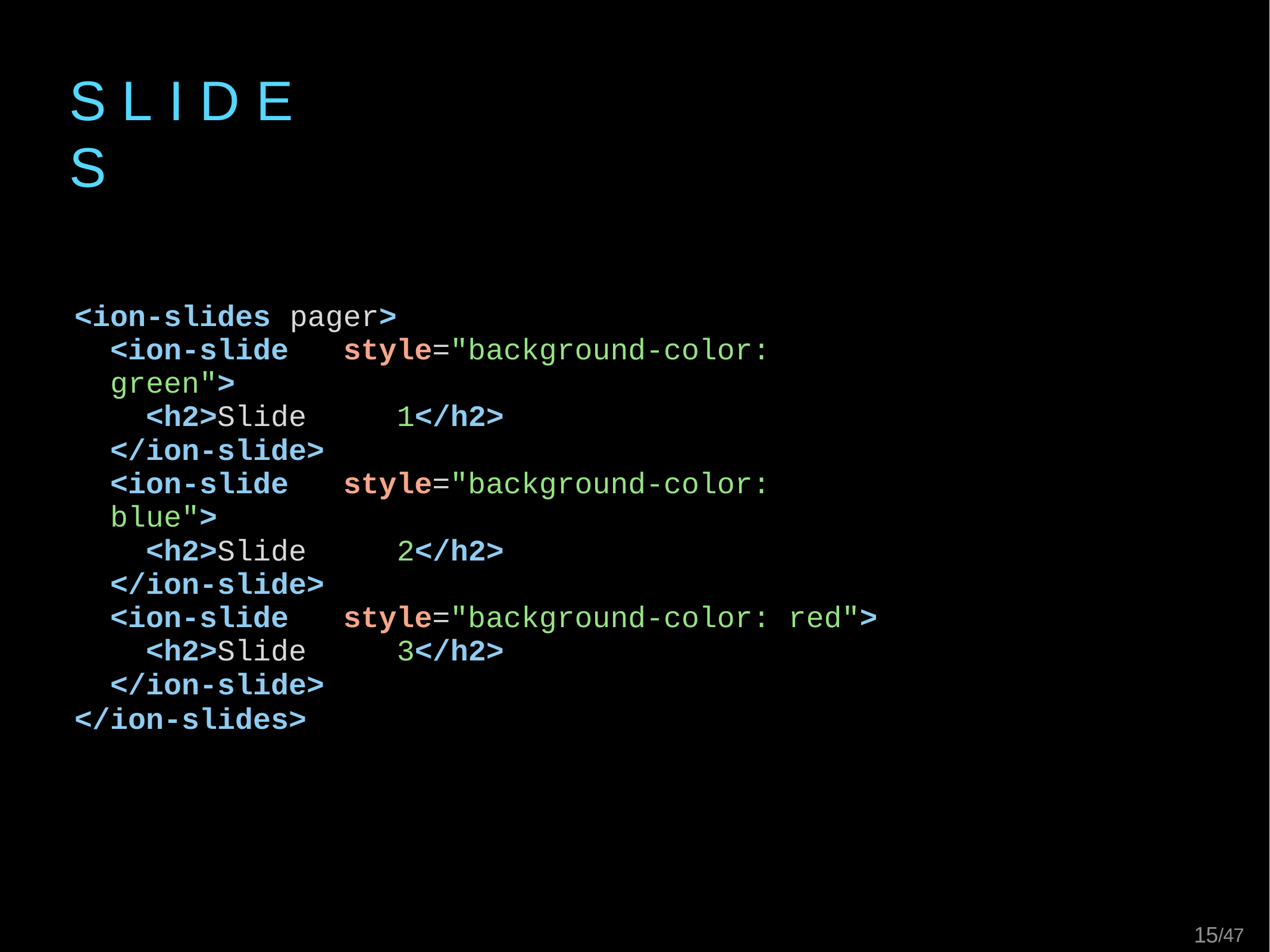

# S L I D E S
<ion-slides	pager>
<ion-slide	style="background-color: green">
<h2>Slide	1</h2>
</ion-slide>
<ion-slide	style="background-color: blue">
<h2>Slide	2</h2>
</ion-slide>
<ion-slide	style="background-color: red">
<h2>Slide	3</h2>
</ion-slide>
</ion-slides>
15/47